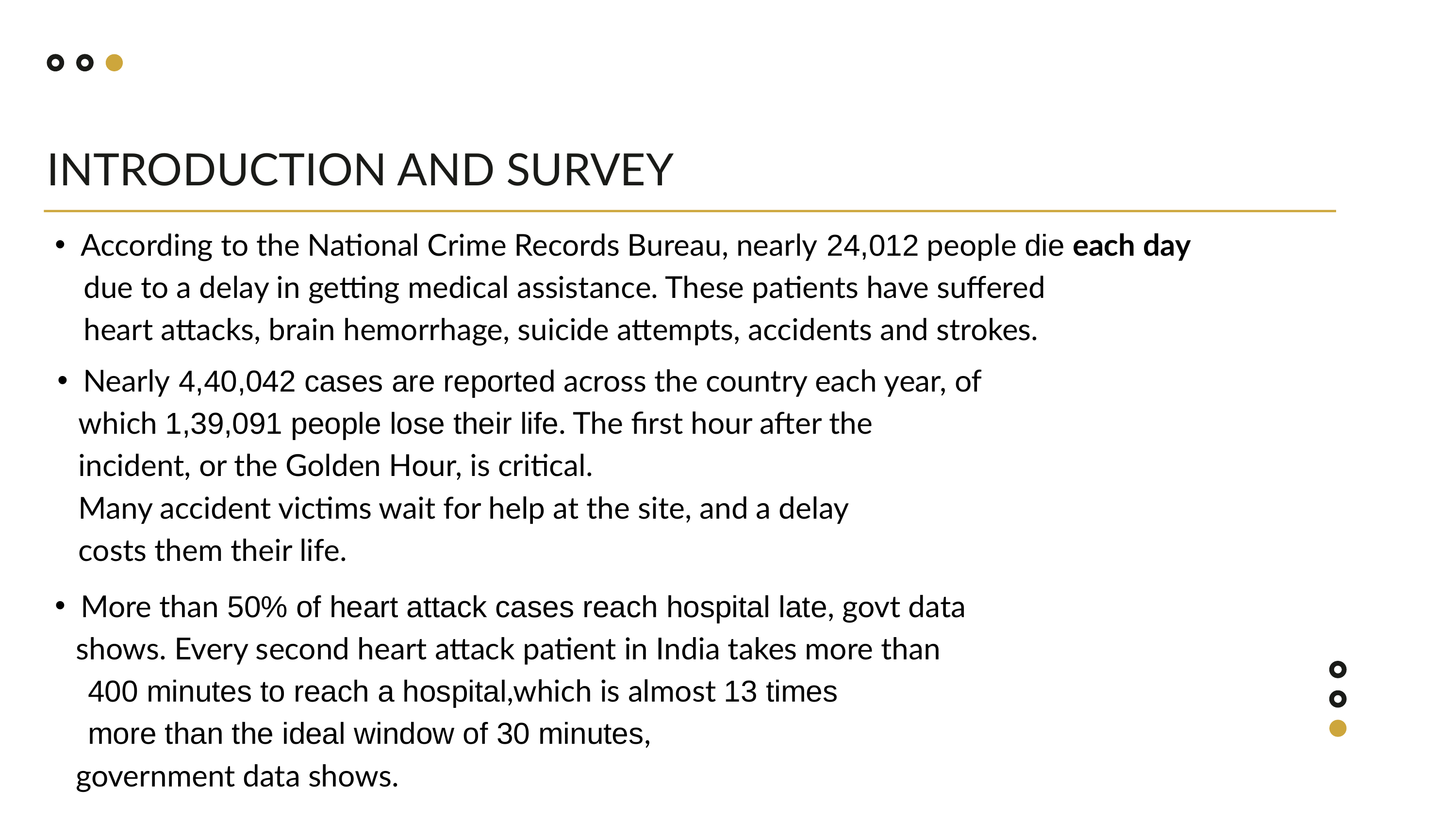

INTRODUCTION AND SURVEY

According to the National Crime Records Bureau, nearly 24,012 people die each day
       due to a delay in getting medical assistance. These patients have suffered
       heart attacks, brain hemorrhage, suicide attempts, accidents and strokes.
Nearly 4,40,042 cases are reported across the country each year, of
      which 1,39,091 people lose their life. The first hour after the
      incident, or the Golden Hour, is critical.
      Many accident victims wait for help at the site, and a delay
      costs them their life.
More than 50% of heart attack cases reach hospital late, govt data
      shows. Every second heart attack patient in India takes more than
       400 minutes to reach a hospital,which is almost 13 times
       more than the ideal window of 30 minutes,
      government data shows.